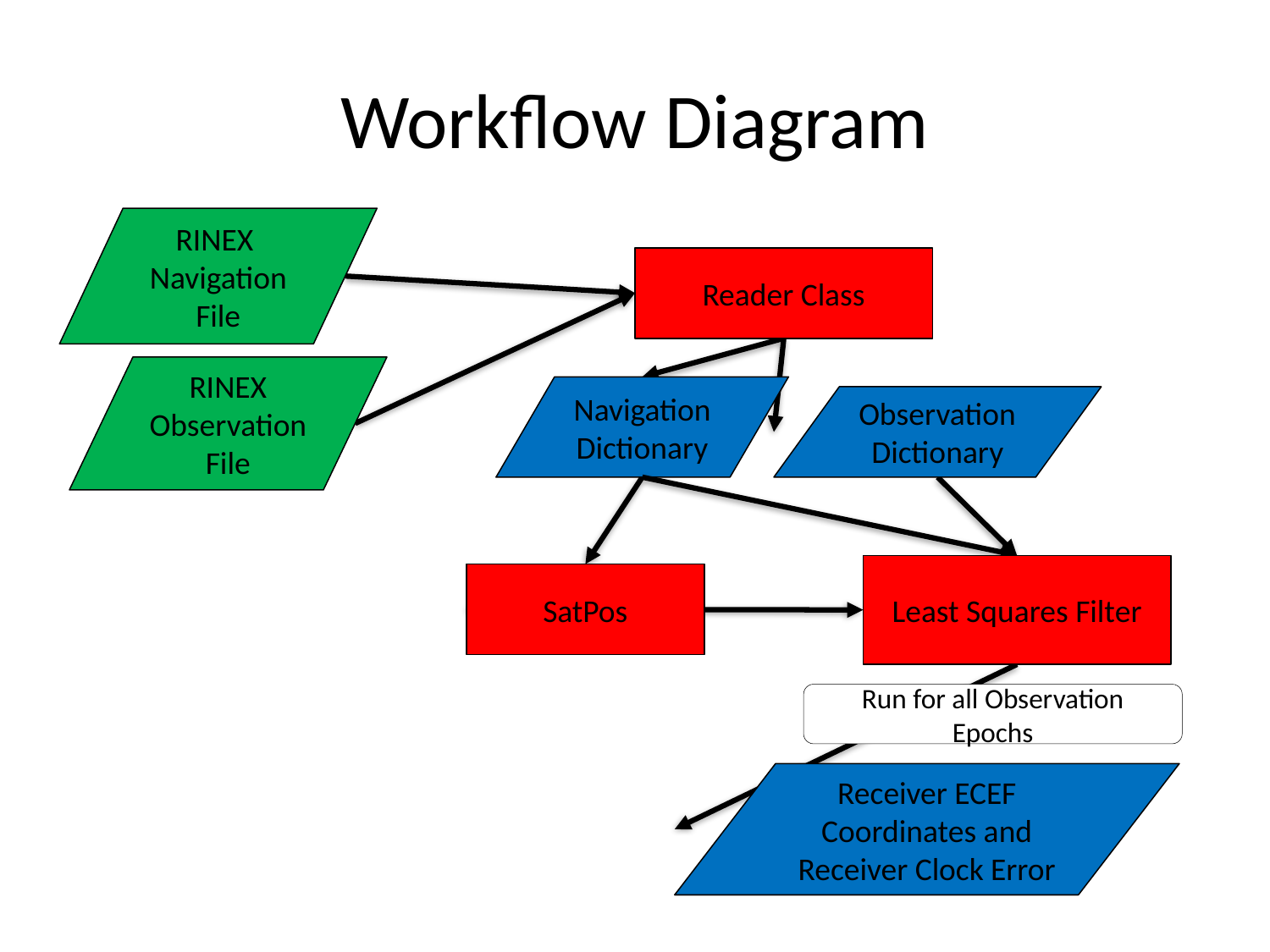

# Workflow Diagram
RINEX
Navigation
File
Reader Class
RINEX Observation
File
Navigation Dictionary
Observation Dictionary
Least Squares Filter
SatPos
Run for all Observation Epochs
Receiver ECEF Coordinates and Receiver Clock Error